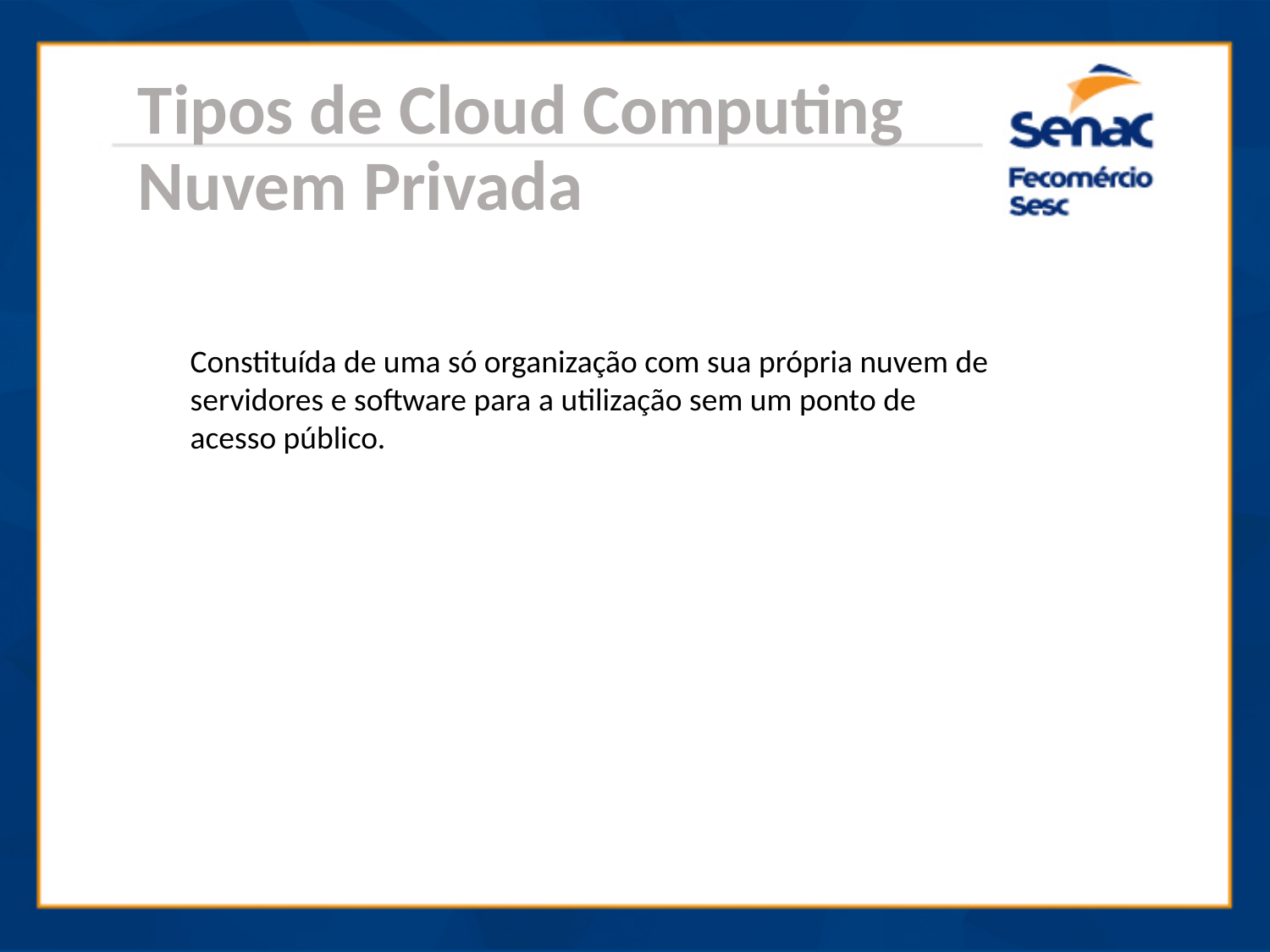

Tipos de Cloud Computing
Nuvem Privada
Constituída de uma só organização com sua própria nuvem de servidores e software para a utilização sem um ponto de acesso público.